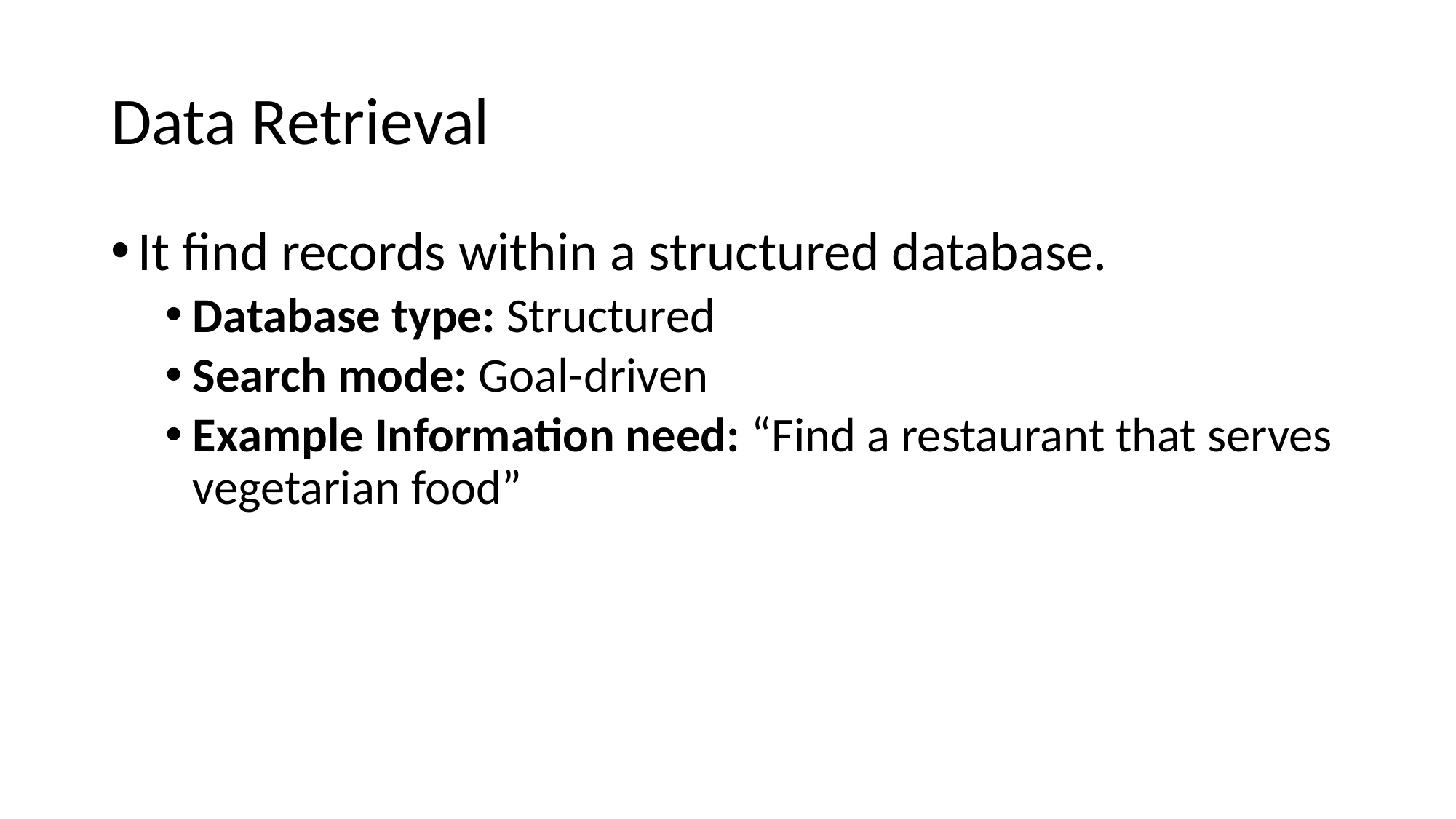

# Data Retrieval
It find records within a structured database.
Database type: Structured
Search mode: Goal-driven
Example Information need: “Find a restaurant that serves vegetarian food”